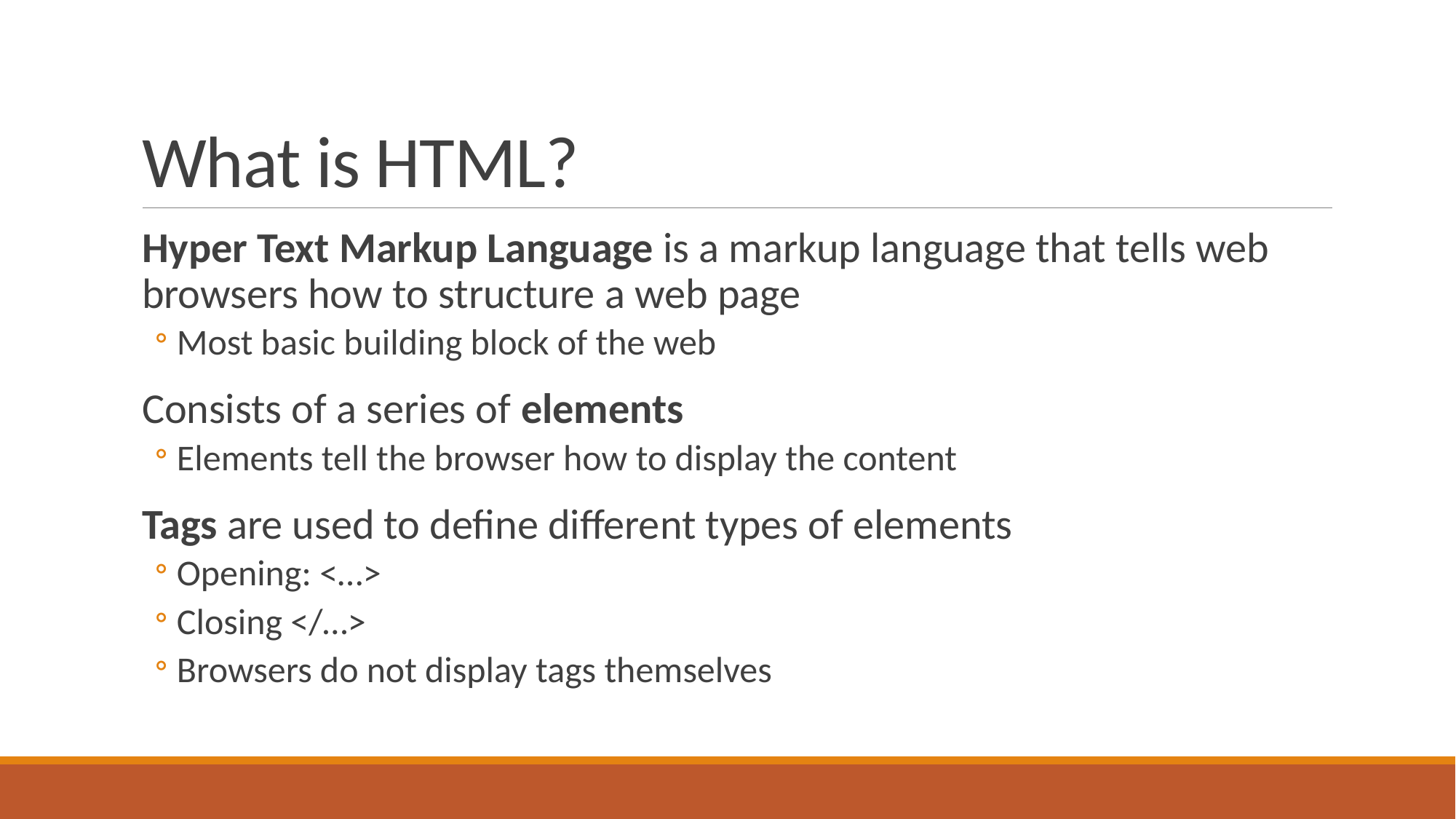

# What is HTML?
Hyper Text Markup Language is a markup language that tells web browsers how to structure a web page
Most basic building block of the web
Consists of a series of elements
Elements tell the browser how to display the content
Tags are used to define different types of elements
Opening: <…>
Closing </…>
Browsers do not display tags themselves